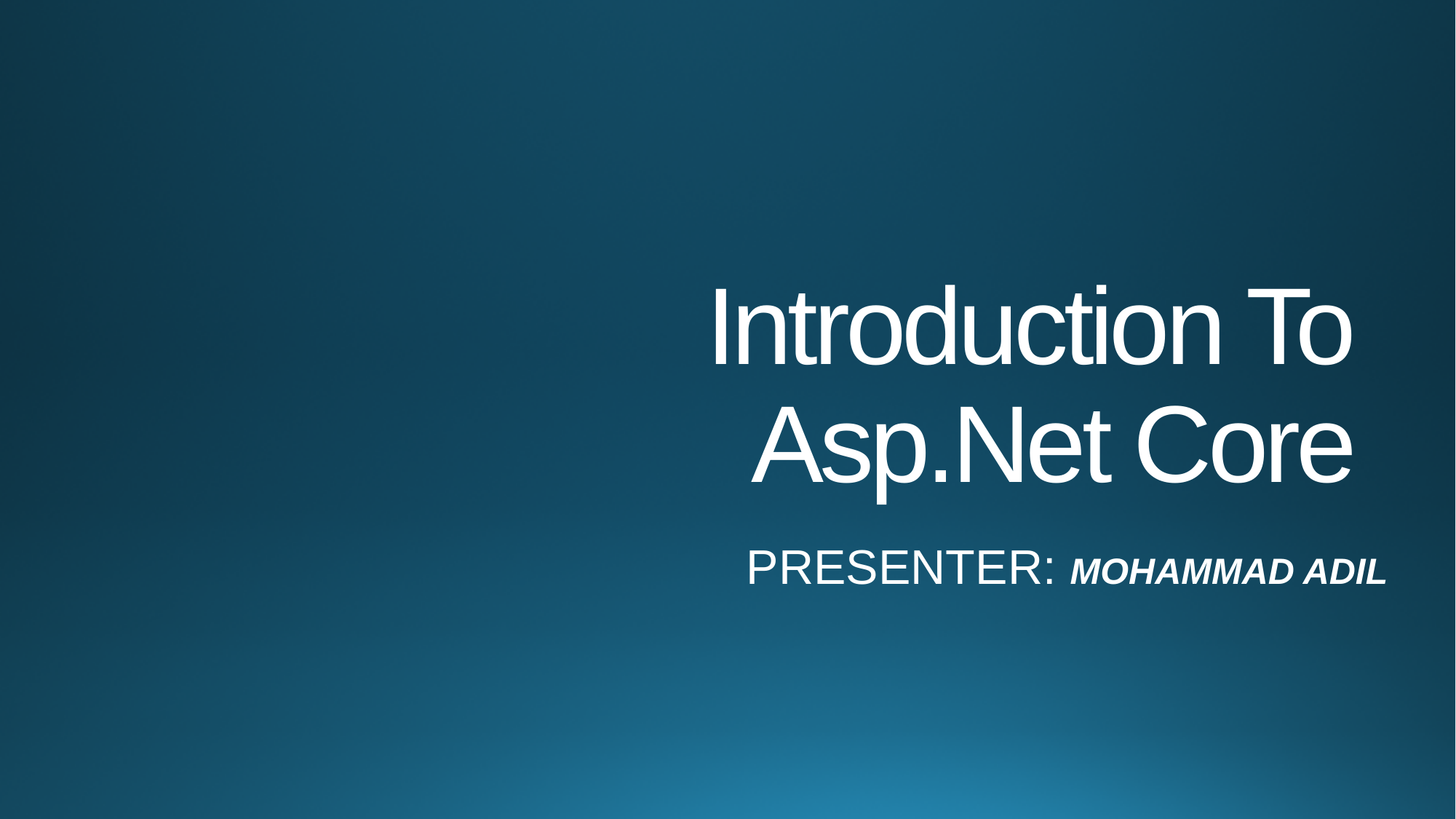

# Introduction To Asp.Net Core
PRESENTER: MOHAMMAD ADIL